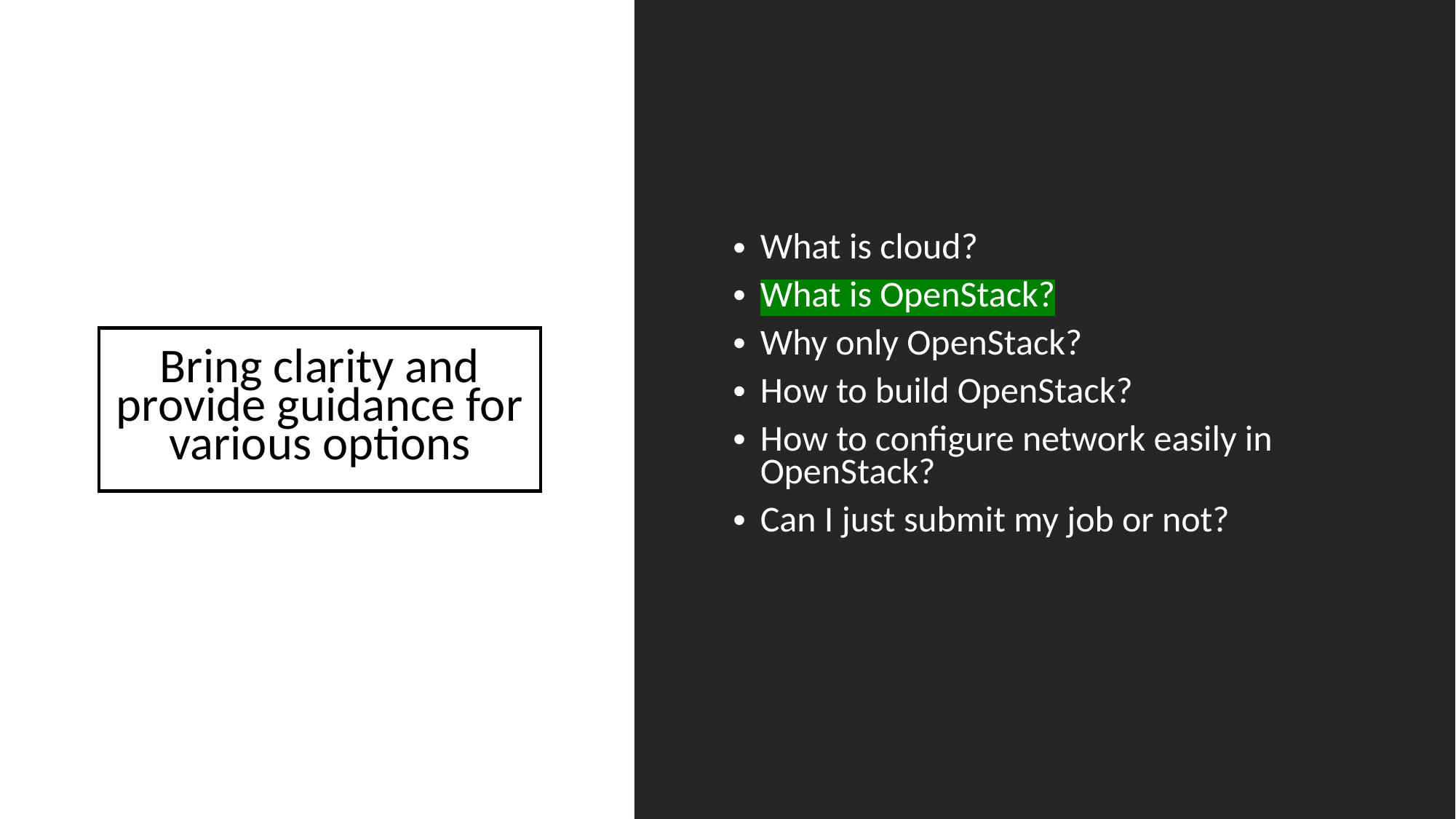

What is cloud?
What is OpenStack?
Why only OpenStack?
How to build OpenStack?
How to configure network easily in OpenStack?
Can I just submit my job or not?

# Bring clarity and provide guidance for various options